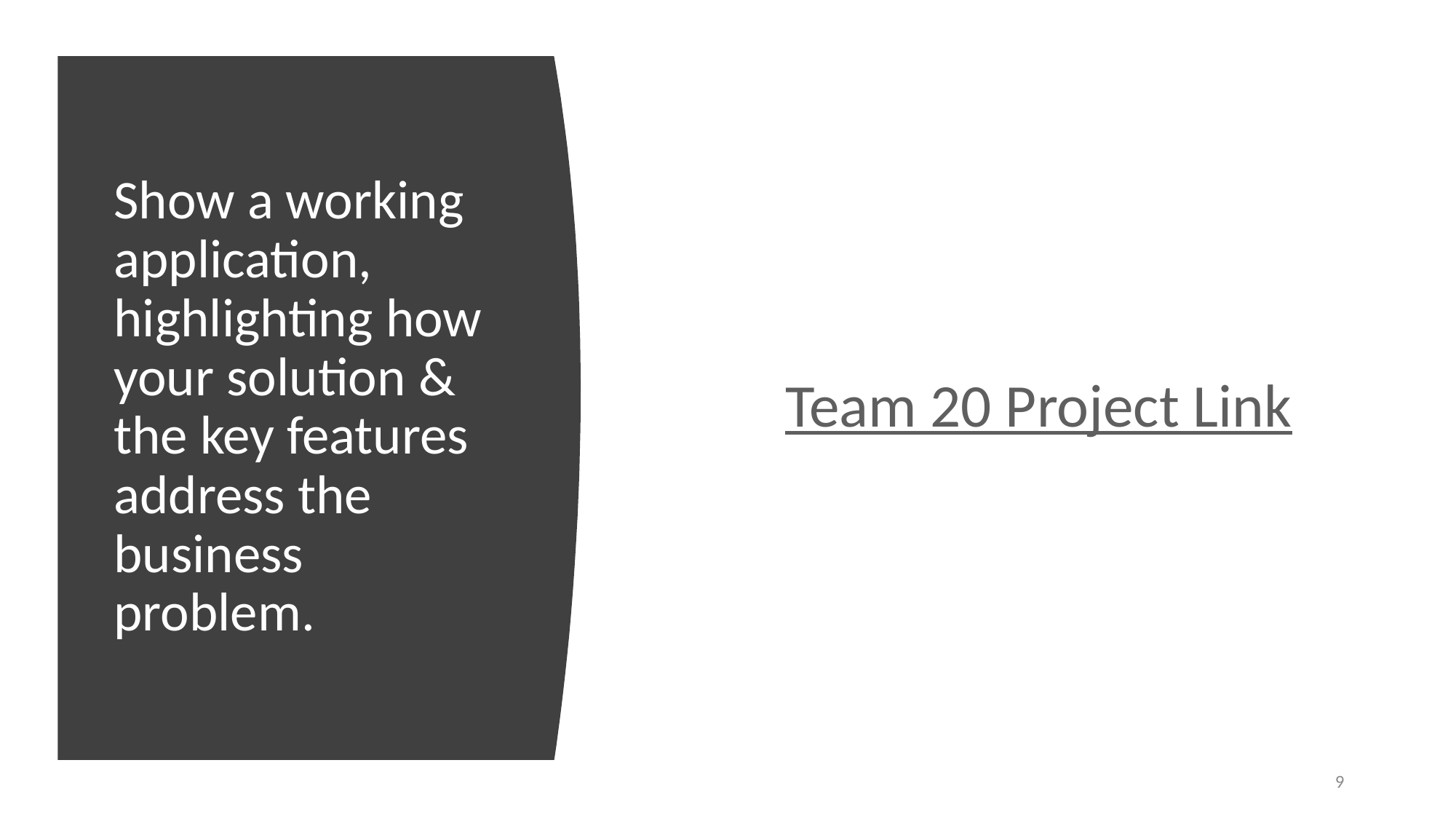

# Show a working application, highlighting how your solution & the key features address the business problem.
Team 20 Project Link
9